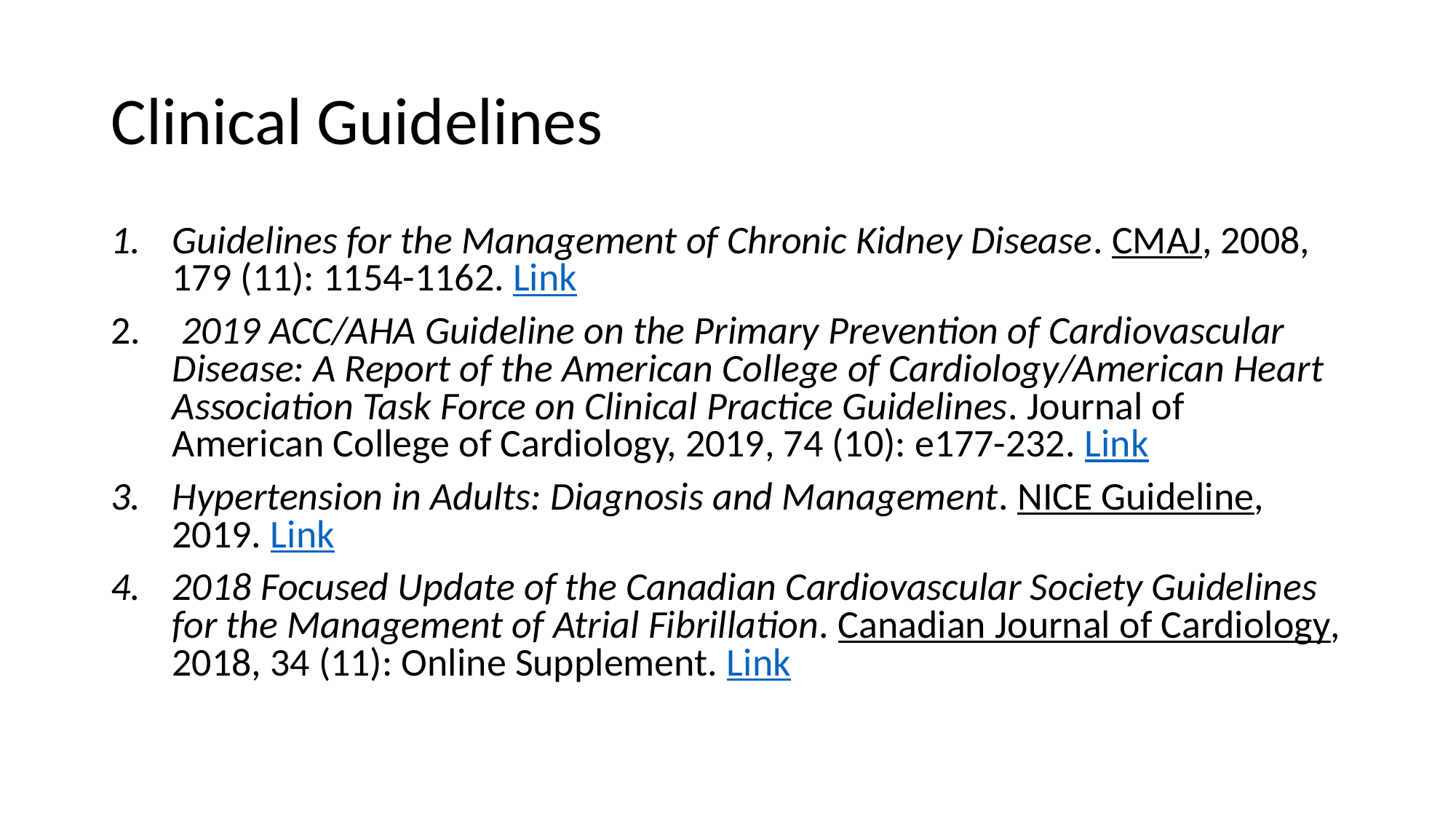

# Clinical Guidelines
Guidelines for the Management of Chronic Kidney Disease. CMAJ, 2008, 179 (11): 1154-1162. Link
 2019 ACC/AHA Guideline on the Primary Prevention of Cardiovascular Disease: A Report of the American College of Cardiology/American Heart Association Task Force on Clinical Practice Guidelines. Journal of American College of Cardiology, 2019, 74 (10): e177-232. Link
Hypertension in Adults: Diagnosis and Management. NICE Guideline, 2019. Link
2018 Focused Update of the Canadian Cardiovascular Society Guidelines for the Management of Atrial Fibrillation. Canadian Journal of Cardiology, 2018, 34 (11): Online Supplement. Link